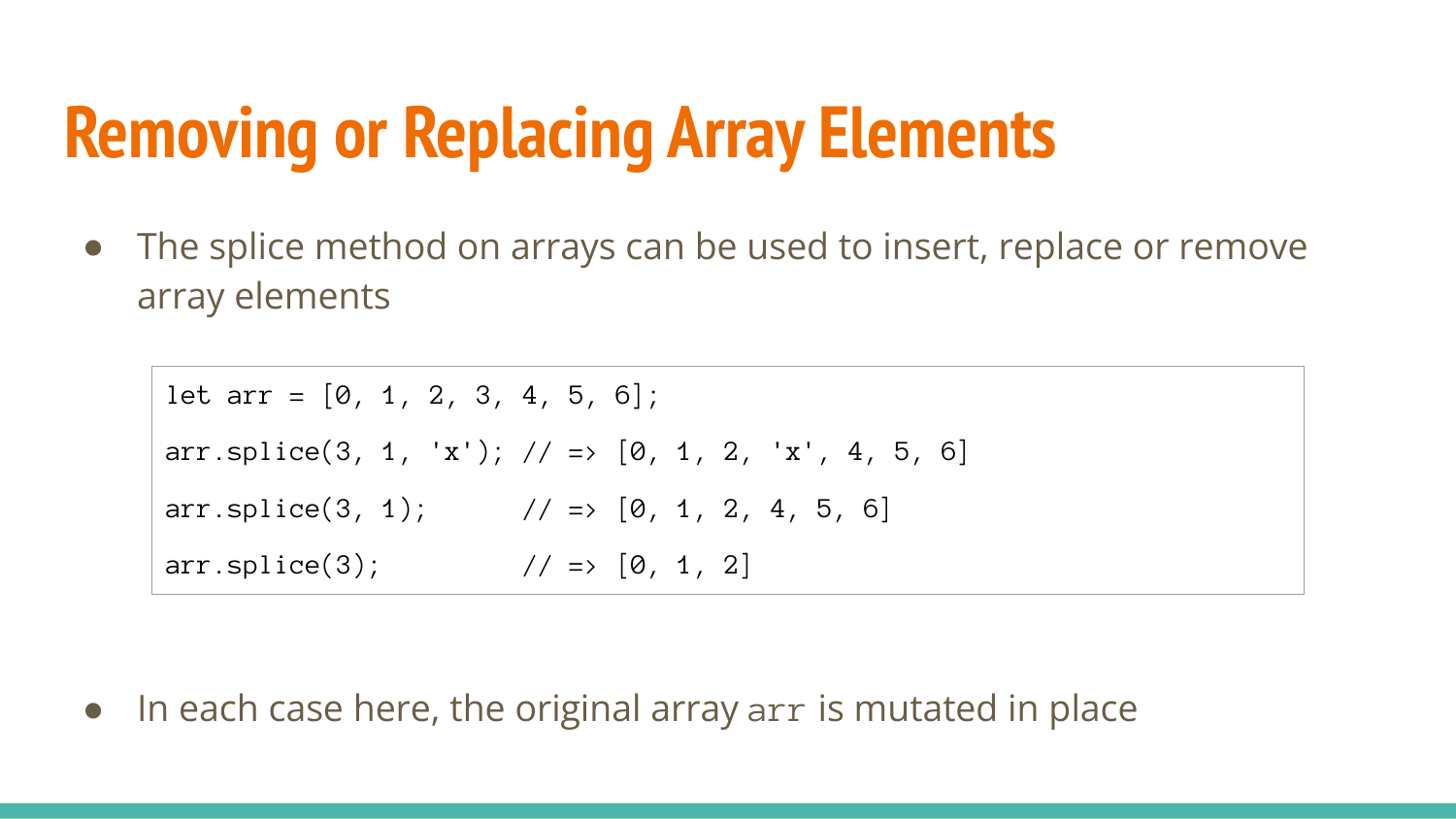

# Removing or Replacing Array Elements
The splice method on arrays can be used to insert, replace or remove array elements

In each case here, the original array arr is mutated in place

| let arr = [0, 1, 2, 3, 4, 5, 6]; arr.splice(3, 1, 'x'); // => [0, 1, 2, 'x', 4, 5, 6] arr.splice(3, 1); // => [0, 1, 2, 4, 5, 6] arr.splice(3); // => [0, 1, 2] |
| --- |